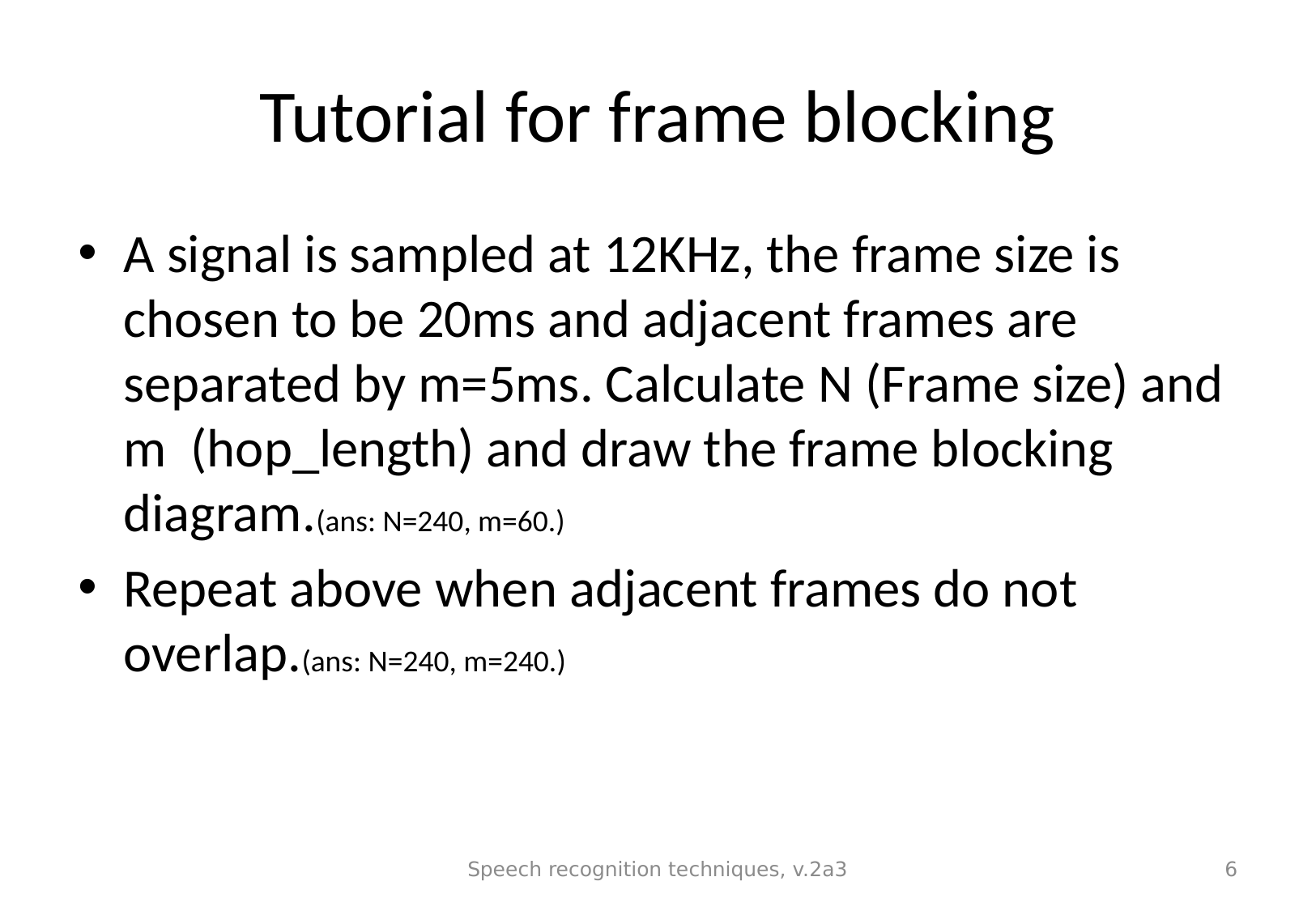

# Tutorial for frame blocking
A signal is sampled at 12KHz, the frame size is chosen to be 20ms and adjacent frames are separated by m=5ms. Calculate N (Frame size) and m  (hop_length) and draw the frame blocking diagram.(ans: N=240, m=60.)
Repeat above when adjacent frames do not overlap.(ans: N=240, m=240.)
Speech recognition techniques, v.2a3
6